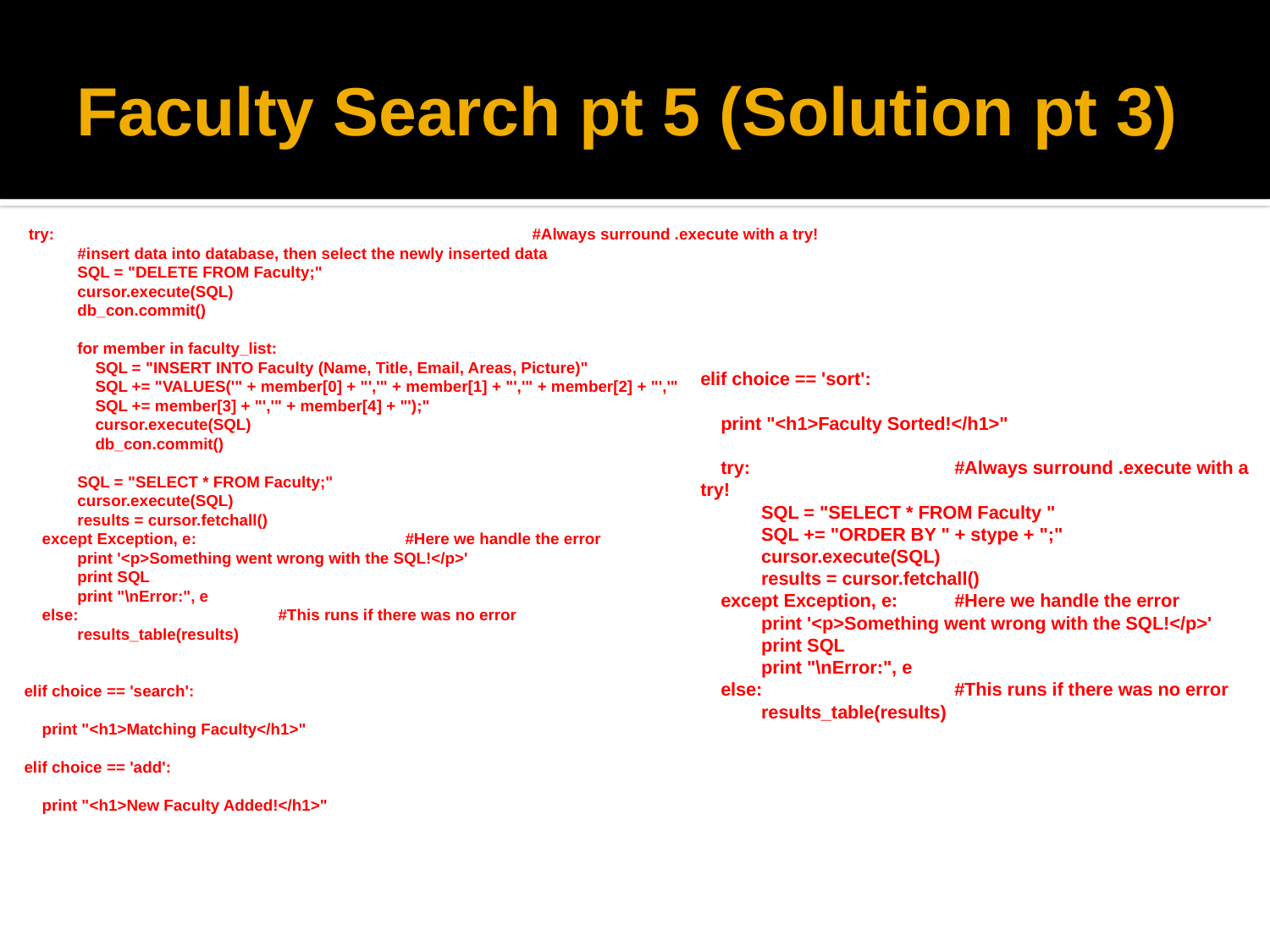

# Faculty Search pt 5 (Solution pt 3)
 try:				#Always surround .execute with a try!
            #insert data into database, then select the newly inserted data
            SQL = "DELETE FROM Faculty;"
            cursor.execute(SQL)
            db_con.commit()

            for member in faculty_list:
                SQL = "INSERT INTO Faculty (Name, Title, Email, Areas, Picture)"
                SQL += "VALUES('" + member[0] + "','" + member[1] + "','" + member[2] + "','"
                SQL += member[3] + "','" + member[4] + "');"
                cursor.execute(SQL)
                db_con.commit()

            SQL = "SELECT * FROM Faculty;"
            cursor.execute(SQL)
            results = cursor.fetchall()
    except Exception, e:		#Here we handle the error
            print '<p>Something went wrong with the SQL!</p>'
            print SQL
            print "\nError:", e
    else:		#This runs if there was no error
            results_table(results)

elif choice == 'search':

    print "<h1>Matching Faculty</h1>"

elif choice == 'add':

    print "<h1>New Faculty Added!</h1>"
elif choice == 'sort':

    print "<h1>Faculty Sorted!</h1>"

    try:		#Always surround .execute with a try!
            SQL = "SELECT * FROM Faculty "
            SQL += "ORDER BY " + stype + ";"
            cursor.execute(SQL)
            results = cursor.fetchall()
    except Exception, e:	#Here we handle the error
            print '<p>Something went wrong with the SQL!</p>'
            print SQL
            print "\nError:", e
    else:		#This runs if there was no error
            results_table(results)